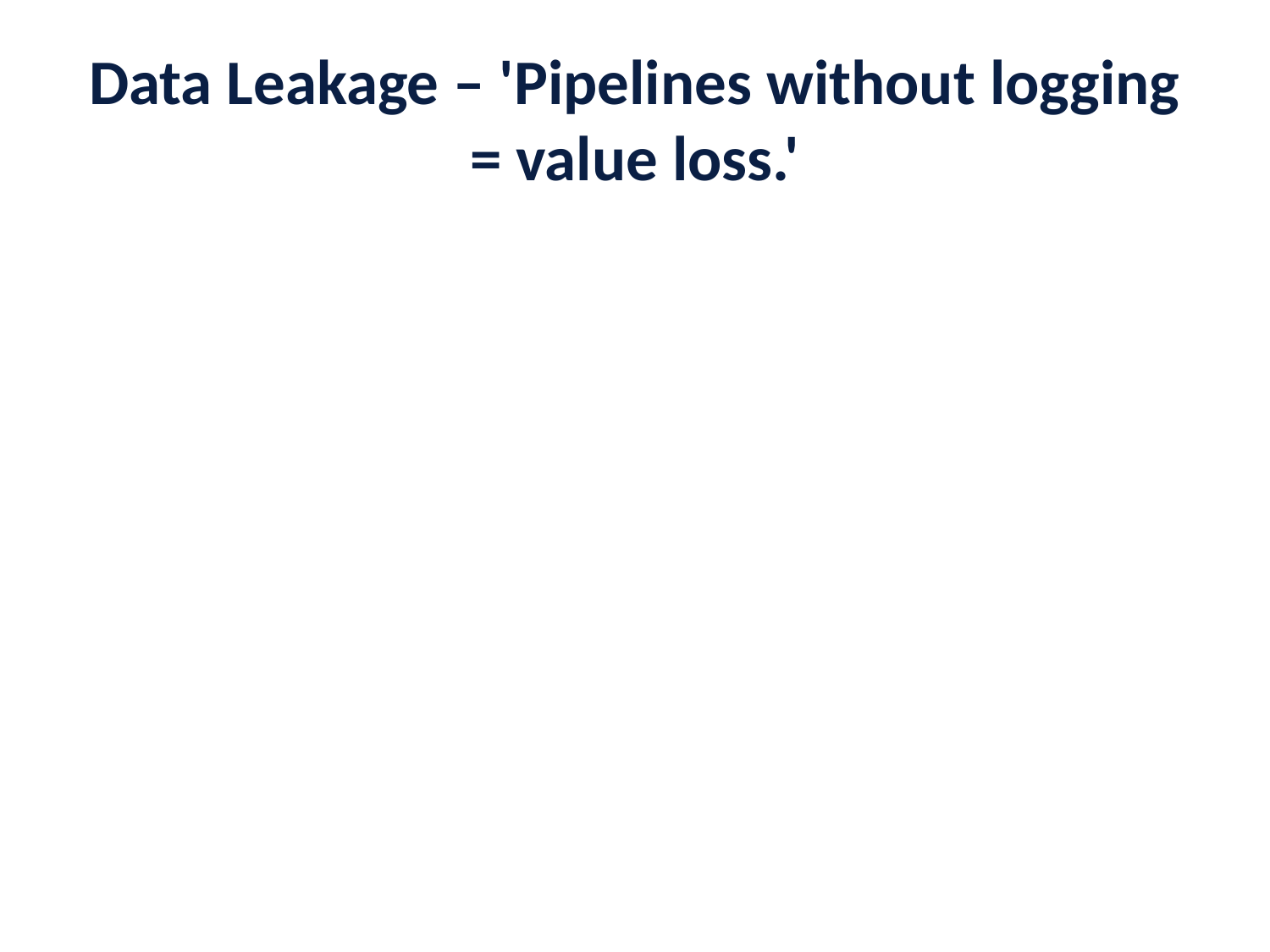

# Data Leakage – 'Pipelines without logging = value loss.'